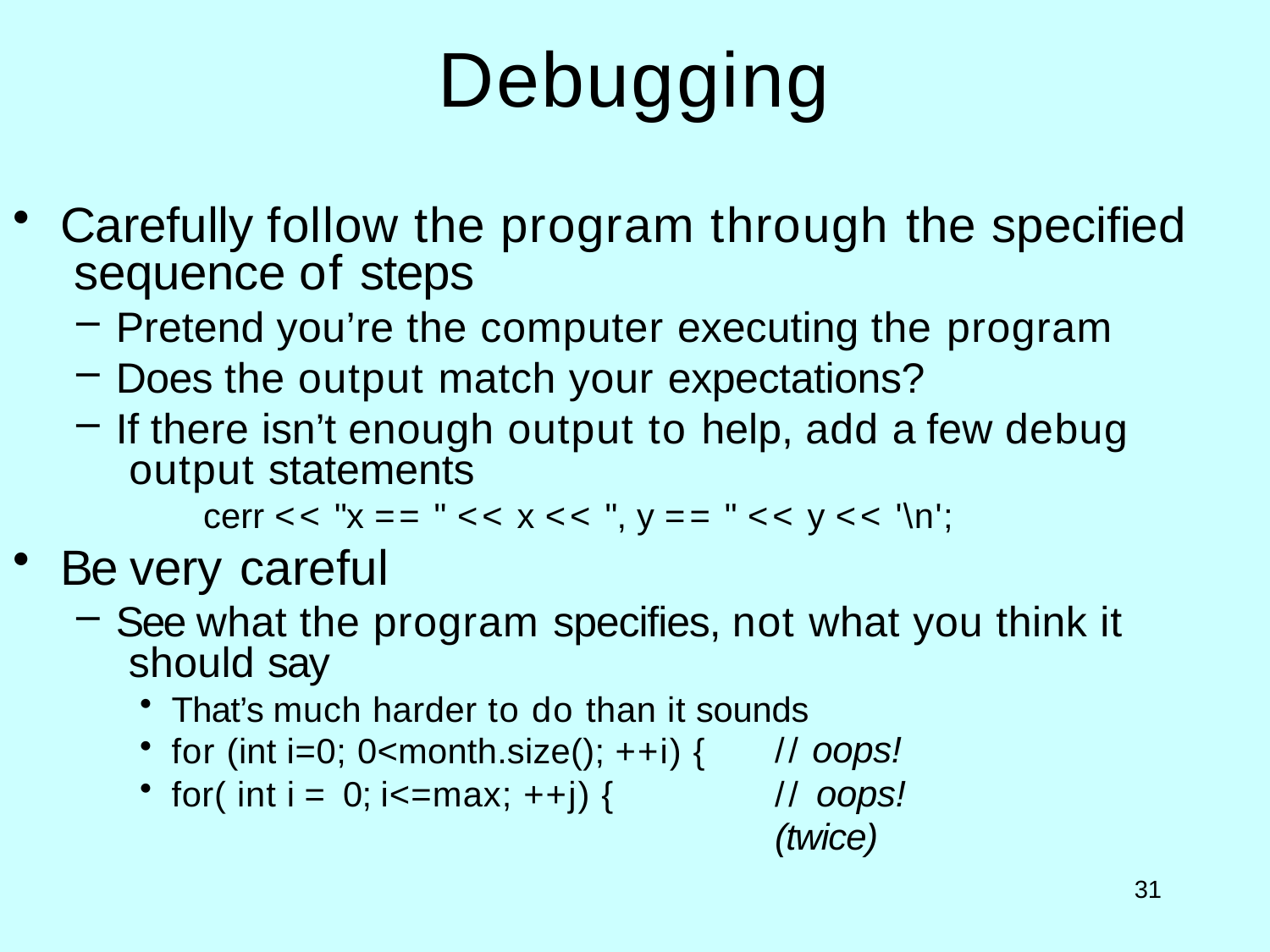

# Debugging
Carefully follow the program through the specified  sequence of steps
Pretend you’re the computer executing the program
Does the output match your expectations?
If there isn’t enough output to help, add a few debug  output statements
cerr << "x == " << x << ", y == " << y << '\n';
Be very careful
See what the program specifies, not what you think it  should say
That’s much harder to do than it sounds
// oops!
// oops! (twice)
for (int i=0; 0<month.size(); ++i) {
for( int i = 0; i<=max; ++j) {
31